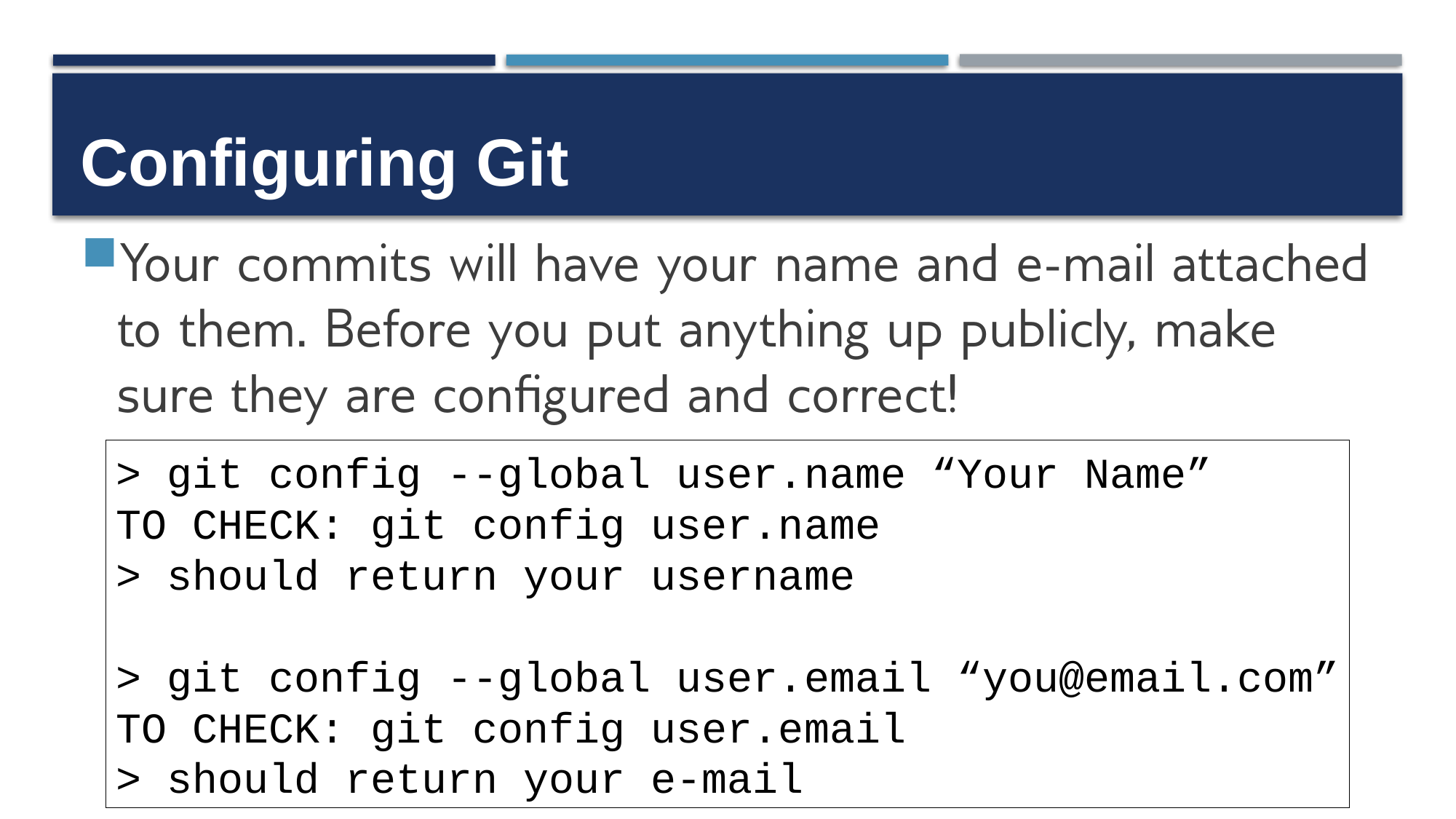

# Configuring Git
Your commits will have your name and e-mail attached to them. Before you put anything up publicly, make sure they are configured and correct!
> git config --global user.name “Your Name”
TO CHECK: git config user.name
> should return your username

> git config --global user.email “you@email.com”
TO CHECK: git config user.email
> should return your e-mail